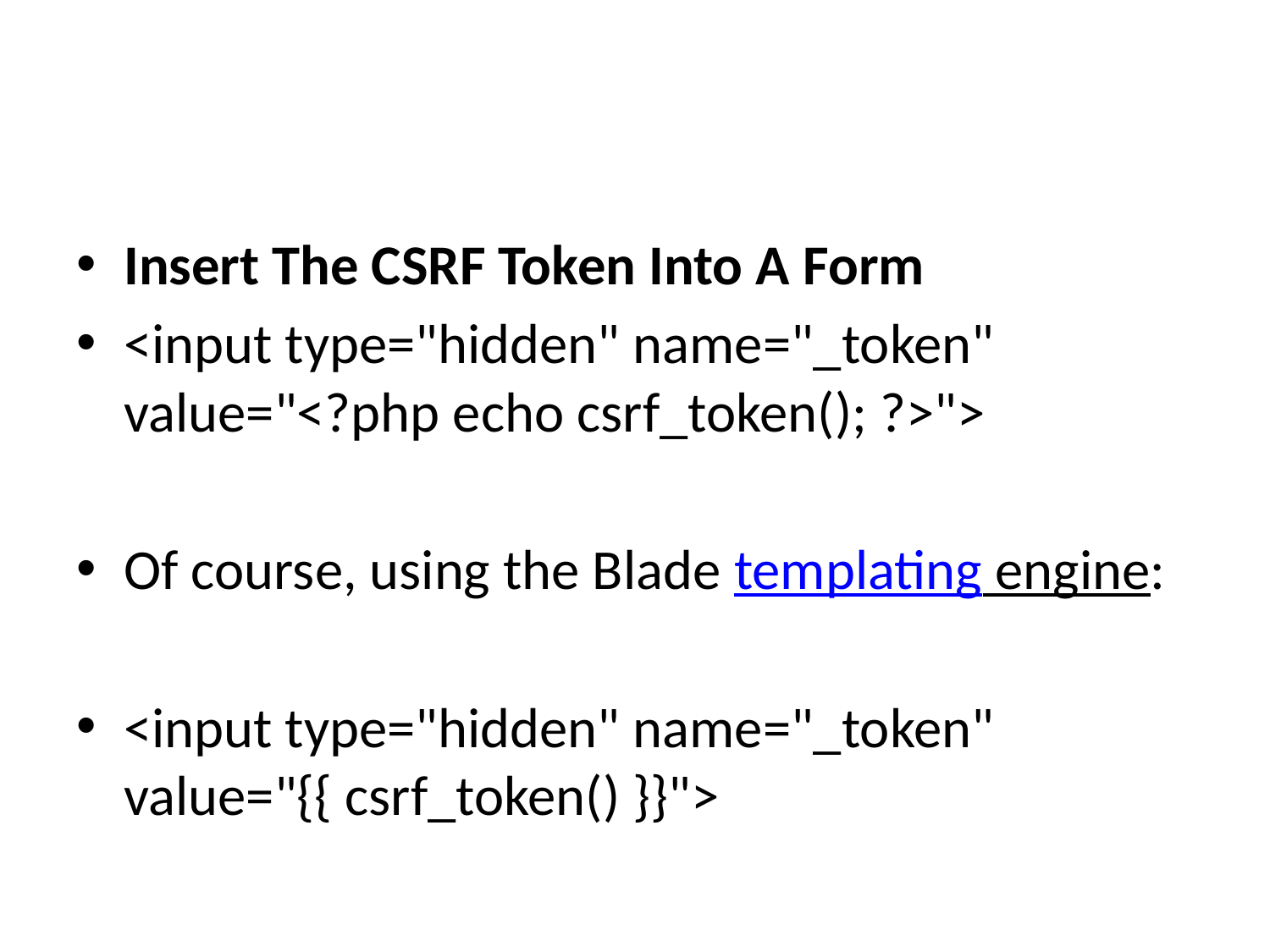

#
Insert The CSRF Token Into A Form
<input type="hidden" name="_token" value="<?php echo csrf_token(); ?>">

Of course, using the Blade templating engine:

<input type="hidden" name="_token" value="{{ csrf_token() }}">